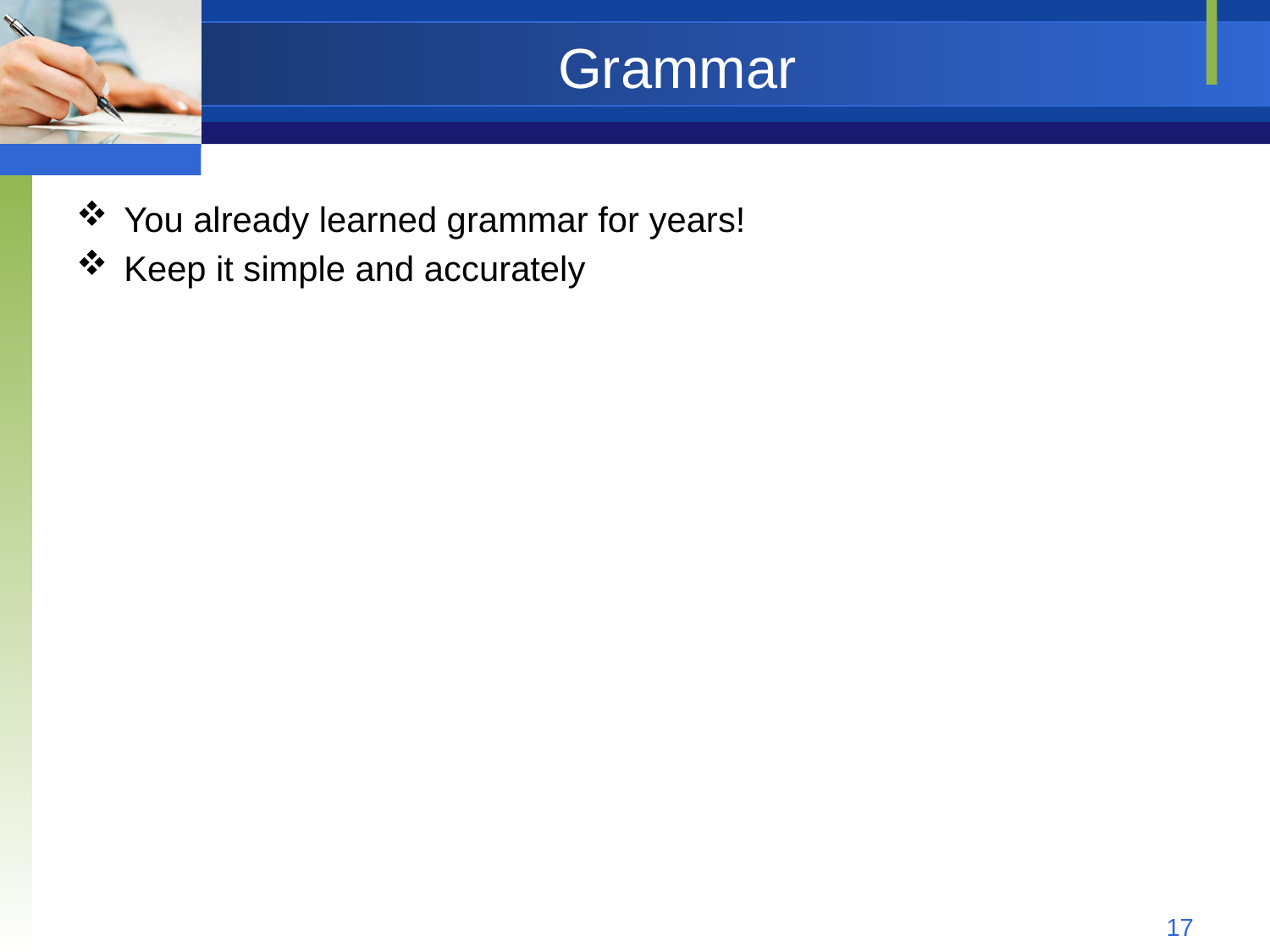

# Grammar
You already learned grammar for years!
Keep it simple and accurately
17